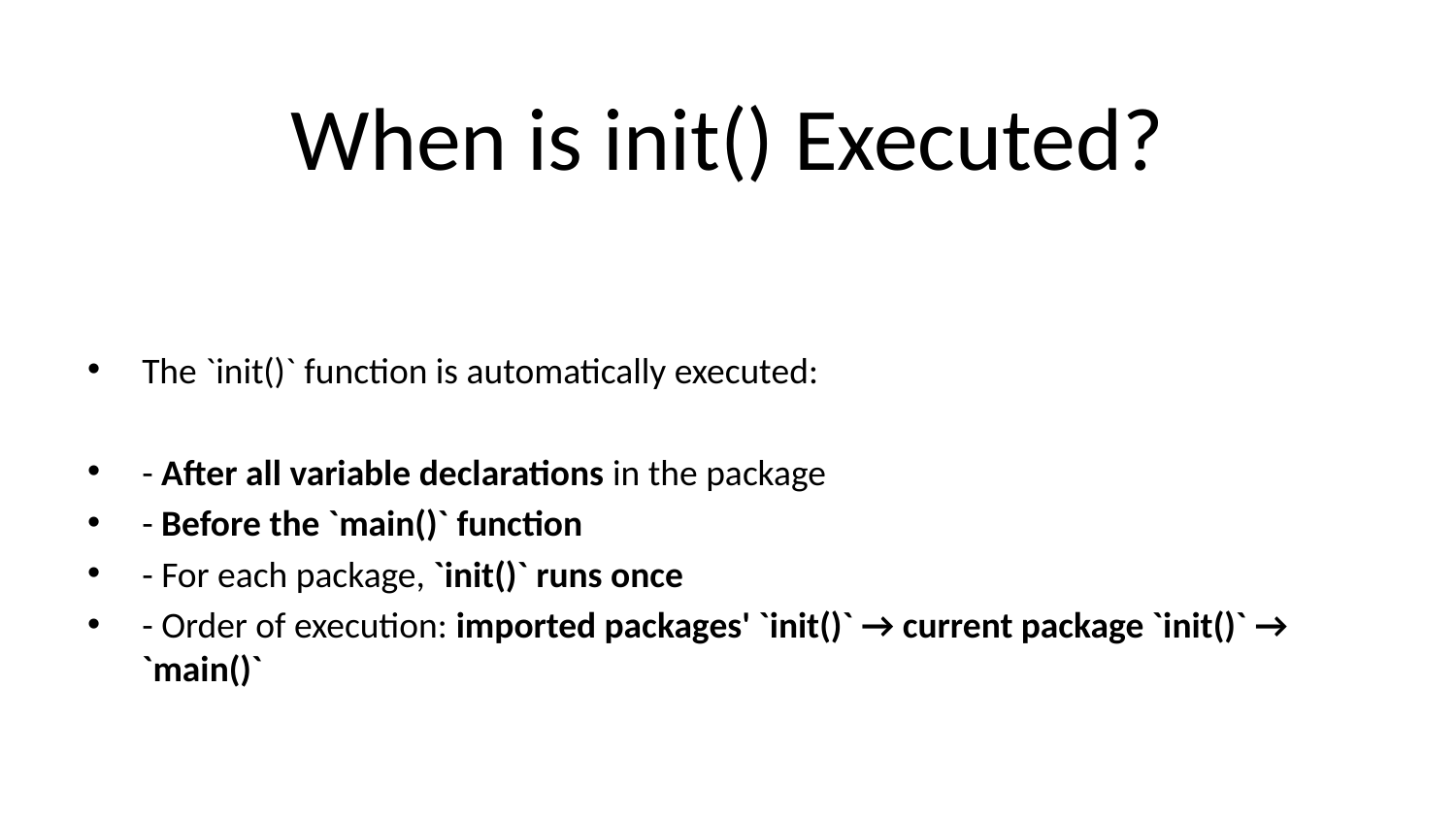

# When is init() Executed?

The `init()` function is automatically executed:

- After all variable declarations in the package
- Before the `main()` function
- For each package, `init()` runs once
- Order of execution: imported packages' `init()` → current package `init()` → `main()`